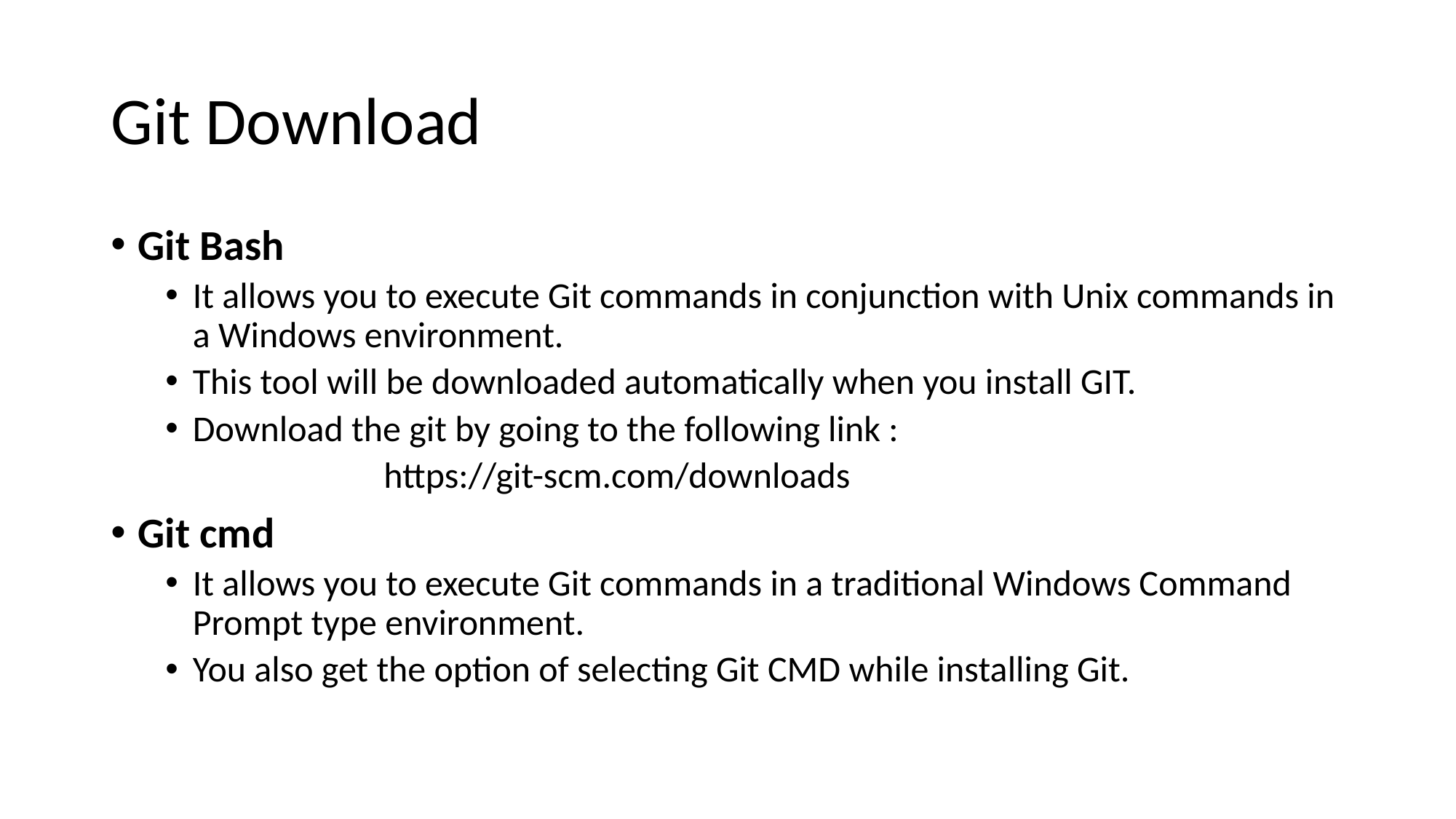

# Git Download
Git Bash
It allows you to execute Git commands in conjunction with Unix commands in a Windows environment.
This tool will be downloaded automatically when you install GIT.
Download the git by going to the following link :
		https://git-scm.com/downloads
Git cmd
It allows you to execute Git commands in a traditional Windows Command Prompt type environment.
You also get the option of selecting Git CMD while installing Git.